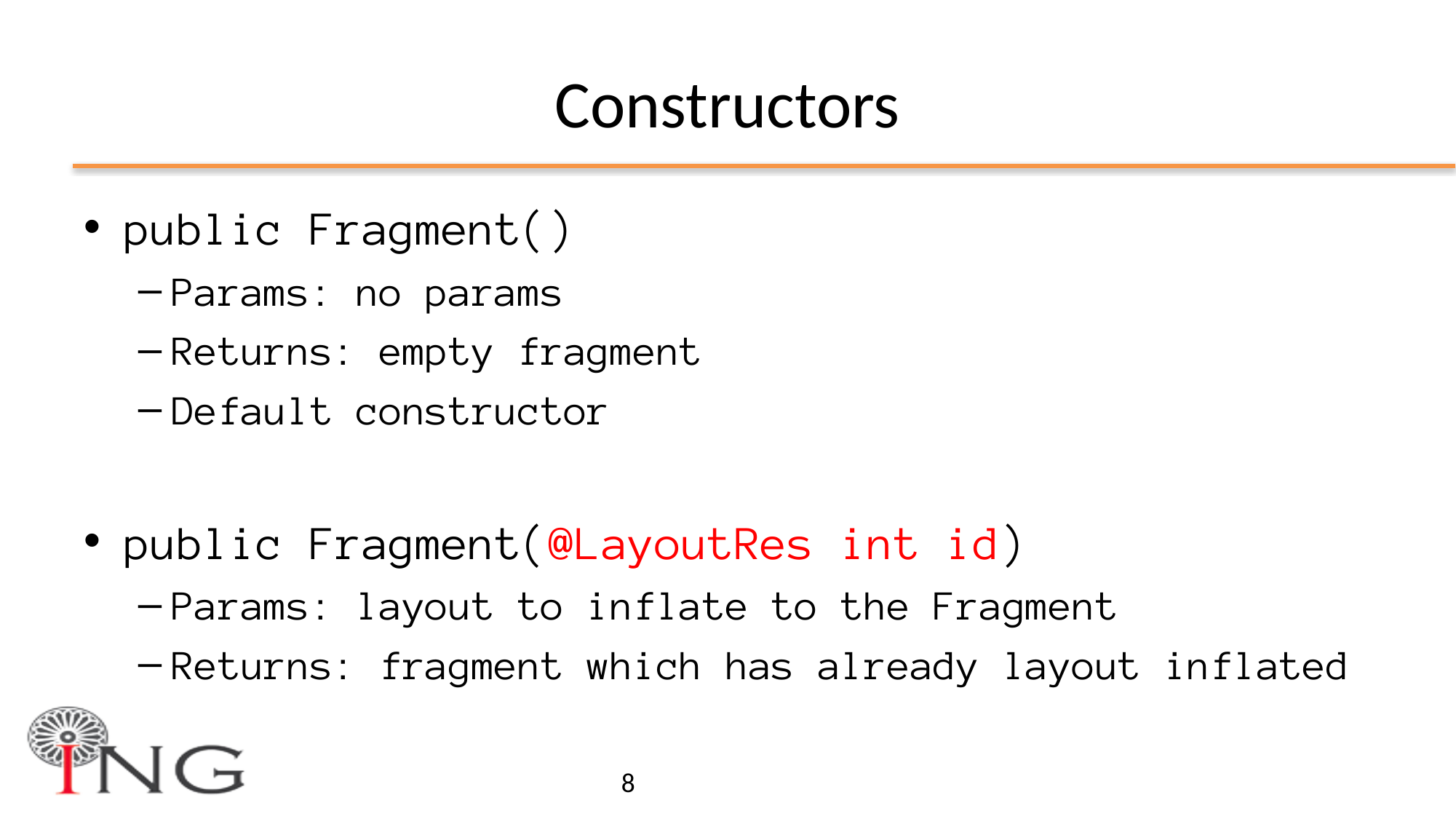

# Constructors
public Fragment()
Params: no params
Returns: empty fragment
Default constructor

public Fragment(@LayoutRes int id)
Params: layout to inflate to the Fragment
Returns: fragment which has already layout inflated
8